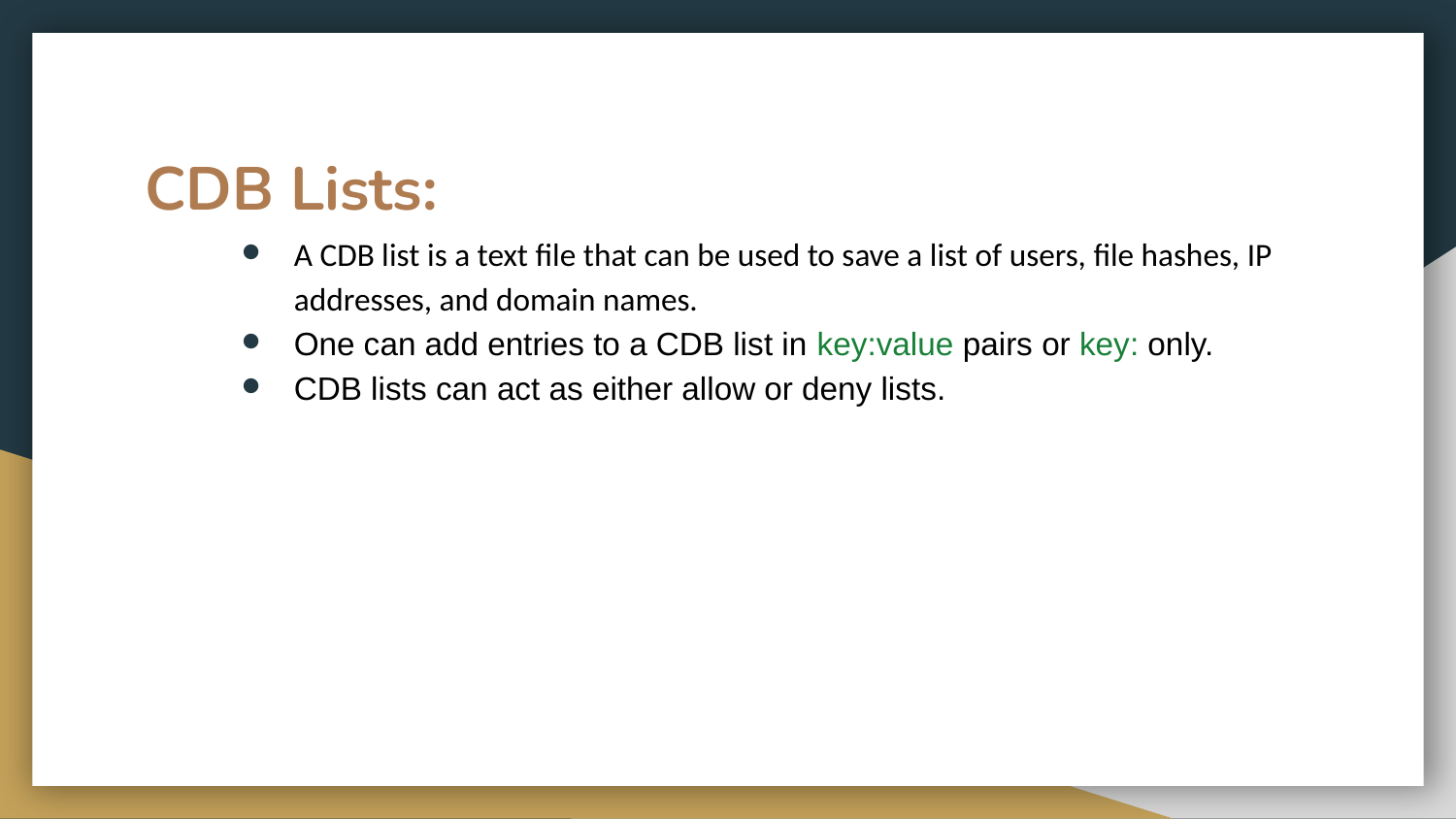

# CDB Lists:
A CDB list is a text file that can be used to save a list of users, file hashes, IP addresses, and domain names.
One can add entries to a CDB list in key:value pairs or key: only.
CDB lists can act as either allow or deny lists.